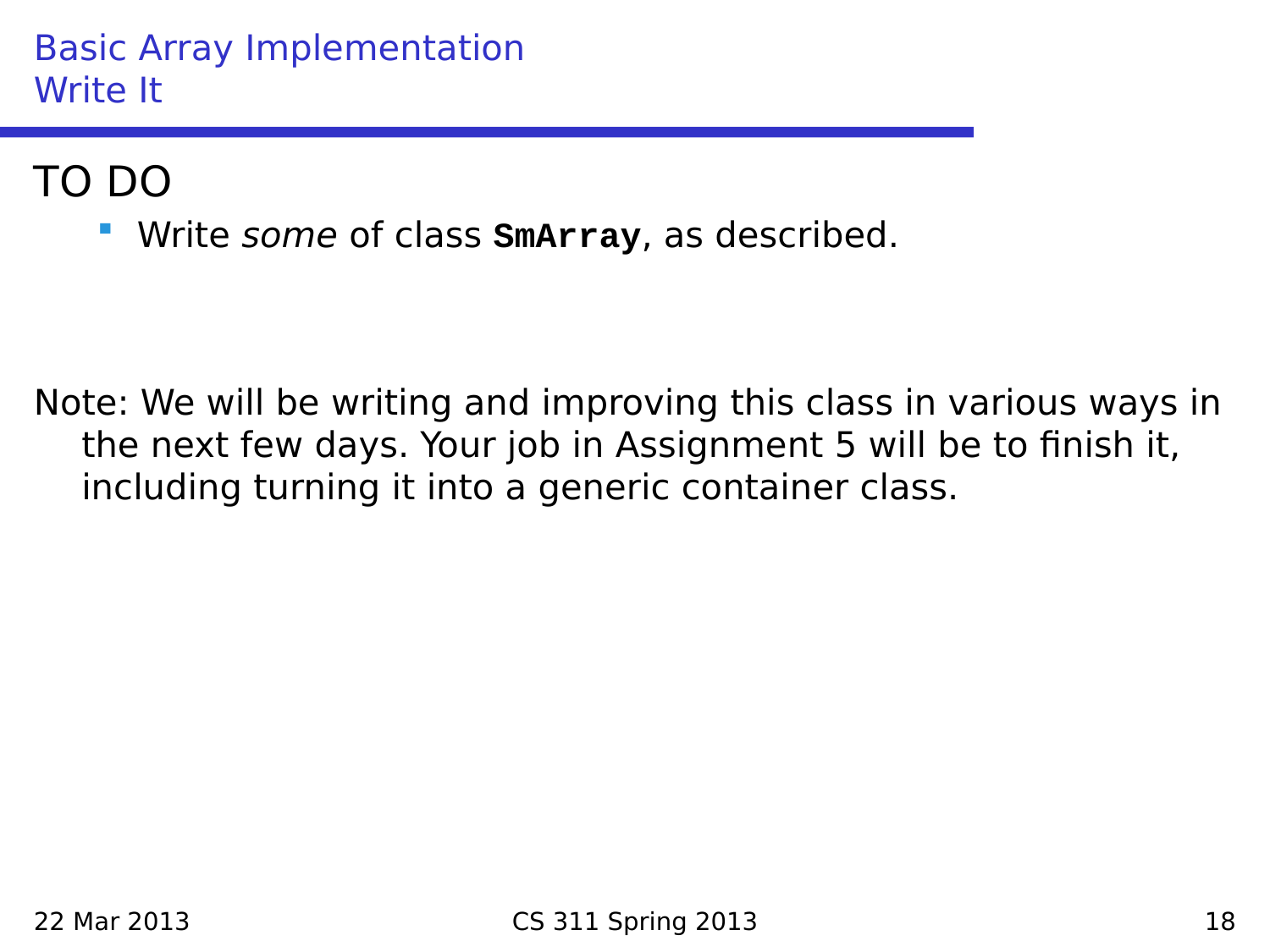

# Basic Array Implementation Write It
TO DO
Write some of class SmArray, as described.

Note: We will be writing and improving this class in various ways in the next few days. Your job in Assignment 5 will be to finish it, including turning it into a generic container class.
22 Mar 2013
CS 311 Spring 2013
18